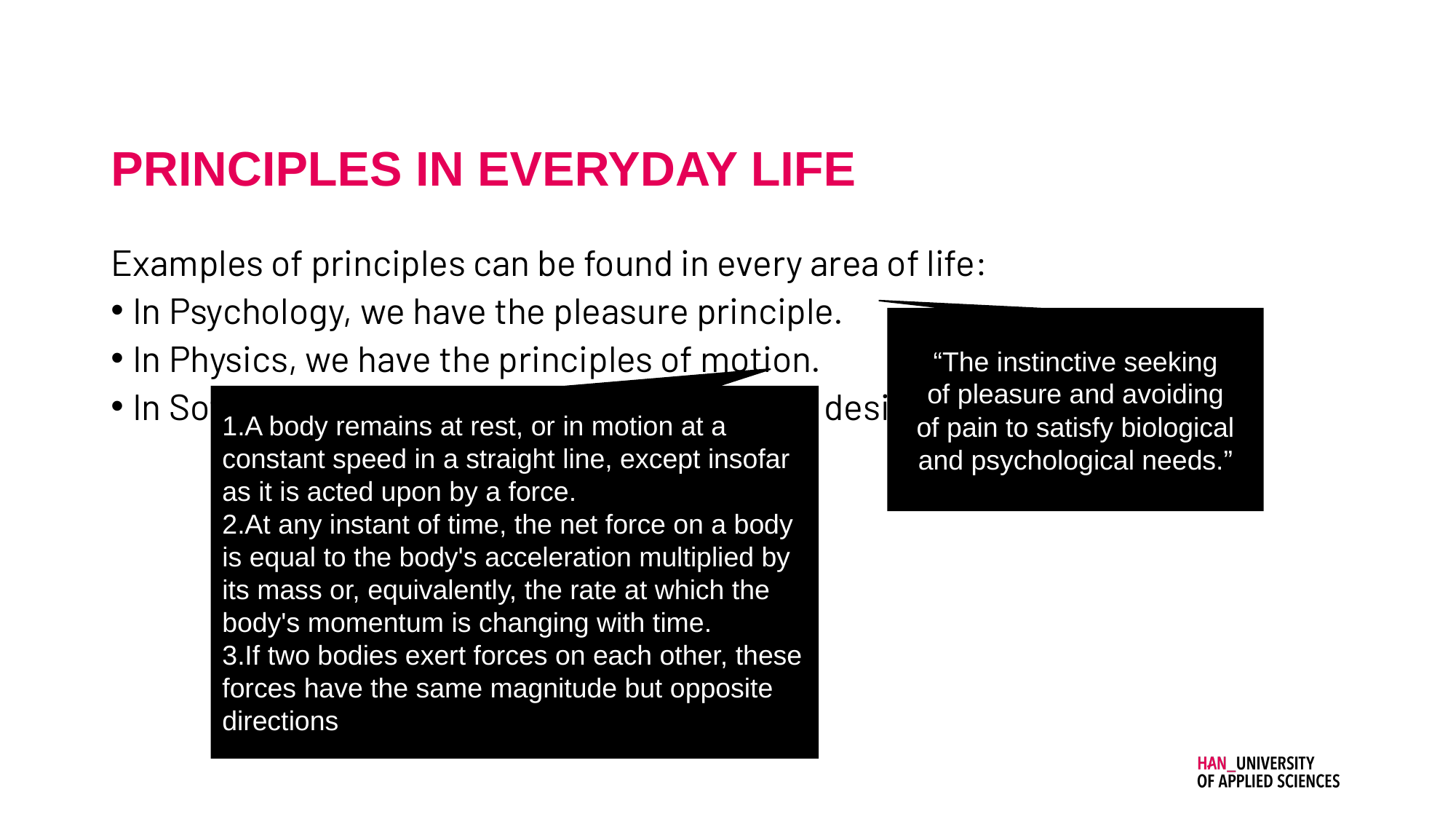

# Principles in everyday life
Examples of principles can be found in every area of life:
In Psychology, we have the pleasure principle.
In Physics, we have the principles of motion.
In Software Engineering, we have the SOLID design principles.
“The instinctive seeking of pleasure and avoiding of pain to satisfy biological and psychological needs.”
A body remains at rest, or in motion at a constant speed in a straight line, except insofar as it is acted upon by a force.
At any instant of time, the net force on a body is equal to the body's acceleration multiplied by its mass or, equivalently, the rate at which the body's momentum is changing with time.
If two bodies exert forces on each other, these forces have the same magnitude but opposite directions